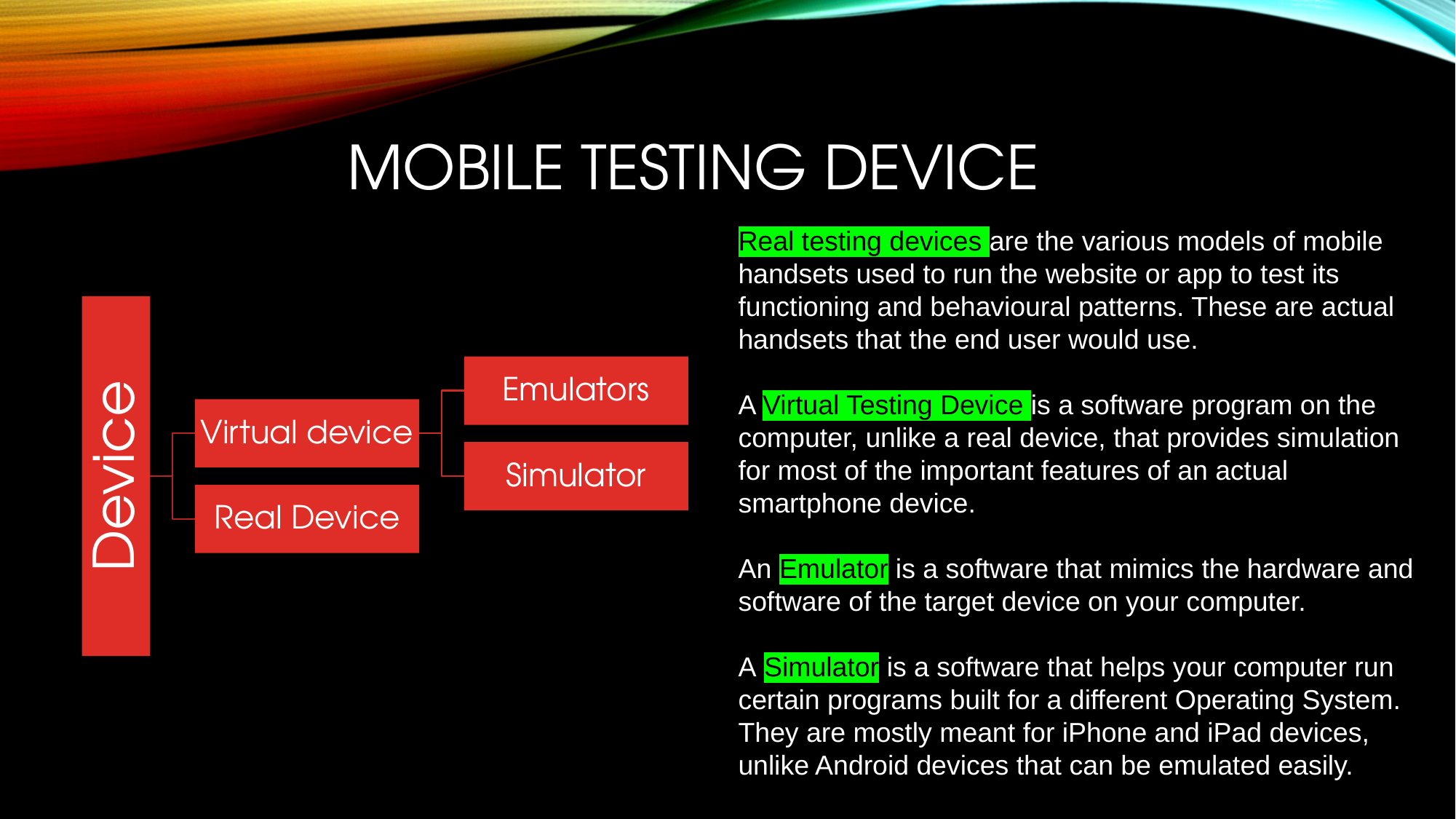

# Mobile Testing Device

Device
Virtual device
Emulators
Simulator
Real Device
Real testing devices are the various models of mobile handsets used to run the website or app to test its functioning and behavioural patterns. These are actual handsets that the end user would use.

A Virtual Testing Device is a software program on the computer, unlike a real device, that provides simulation for most of the important features of an actual smartphone device.

An Emulator is a software that mimics the hardware and software of the target device on your computer.

A Simulator is a software that helps your computer run certain programs built for a different Operating System. They are mostly meant for iPhone and iPad devices, unlike Android devices that can be emulated easily.